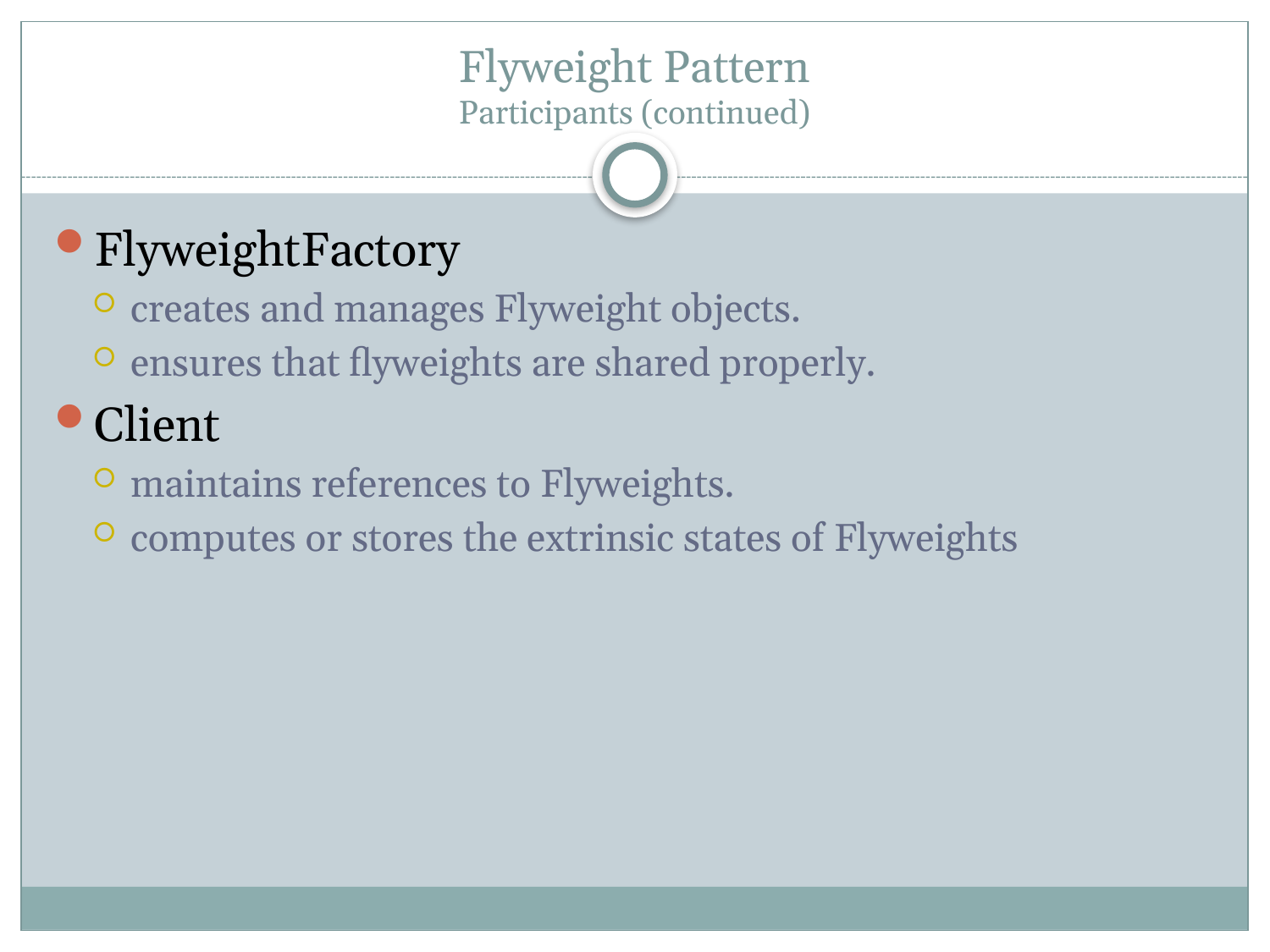

# Flyweight Pattern Participants (continued)
FlyweightFactory
creates and manages Flyweight objects.
ensures that flyweights are shared properly.
Client
maintains references to Flyweights.
computes or stores the extrinsic states of Flyweights